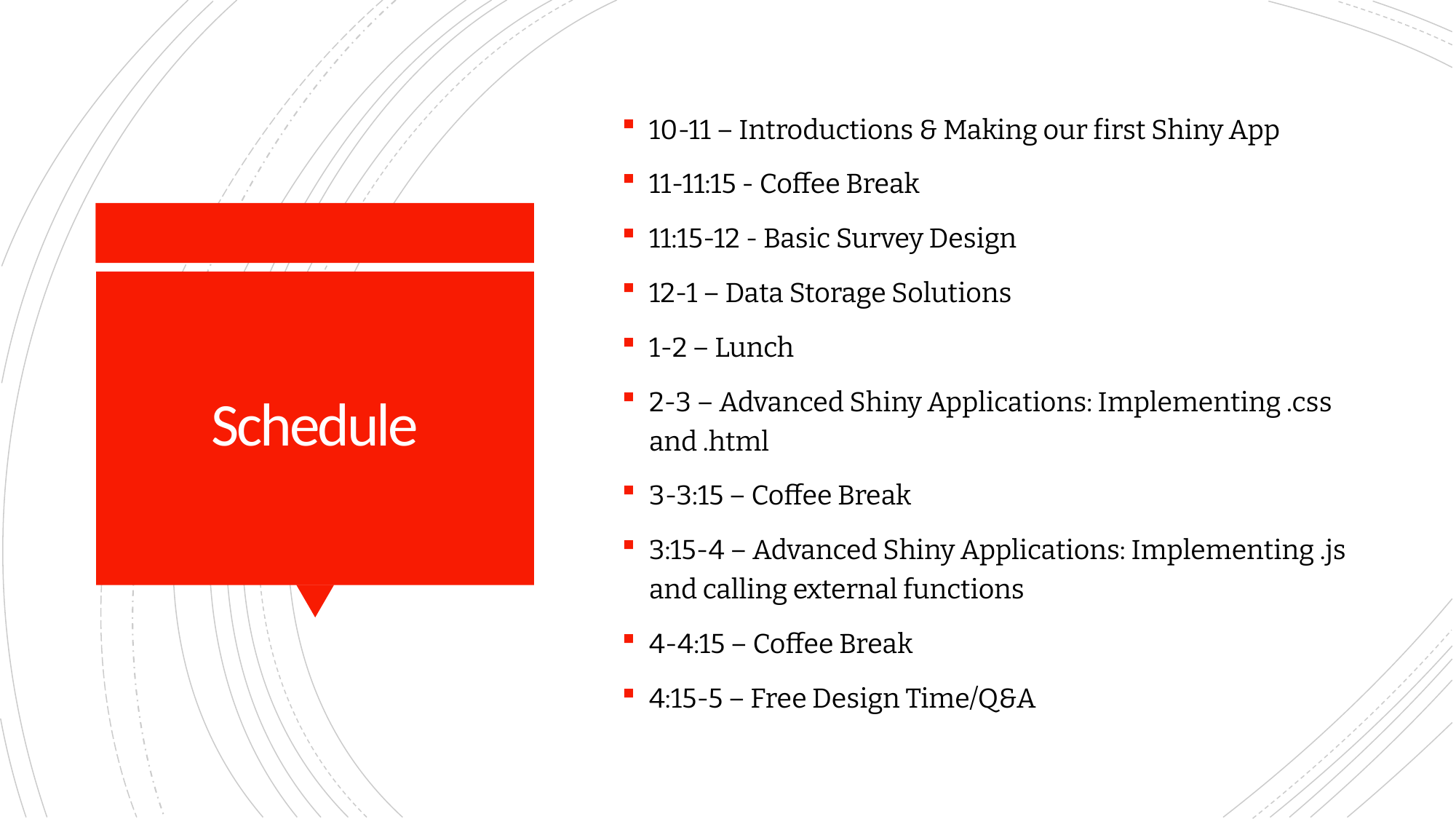

10-11 – Introductions & Making our first Shiny App
11-11:15 - Coffee Break
11:15-12 - Basic Survey Design
12-1 – Data Storage Solutions
1-2 – Lunch
2-3 – Advanced Shiny Applications: Implementing .css and .html
3-3:15 – Coffee Break
3:15-4 – Advanced Shiny Applications: Implementing .js and calling external functions
4-4:15 – Coffee Break
4:15-5 – Free Design Time/Q&A
# Schedule